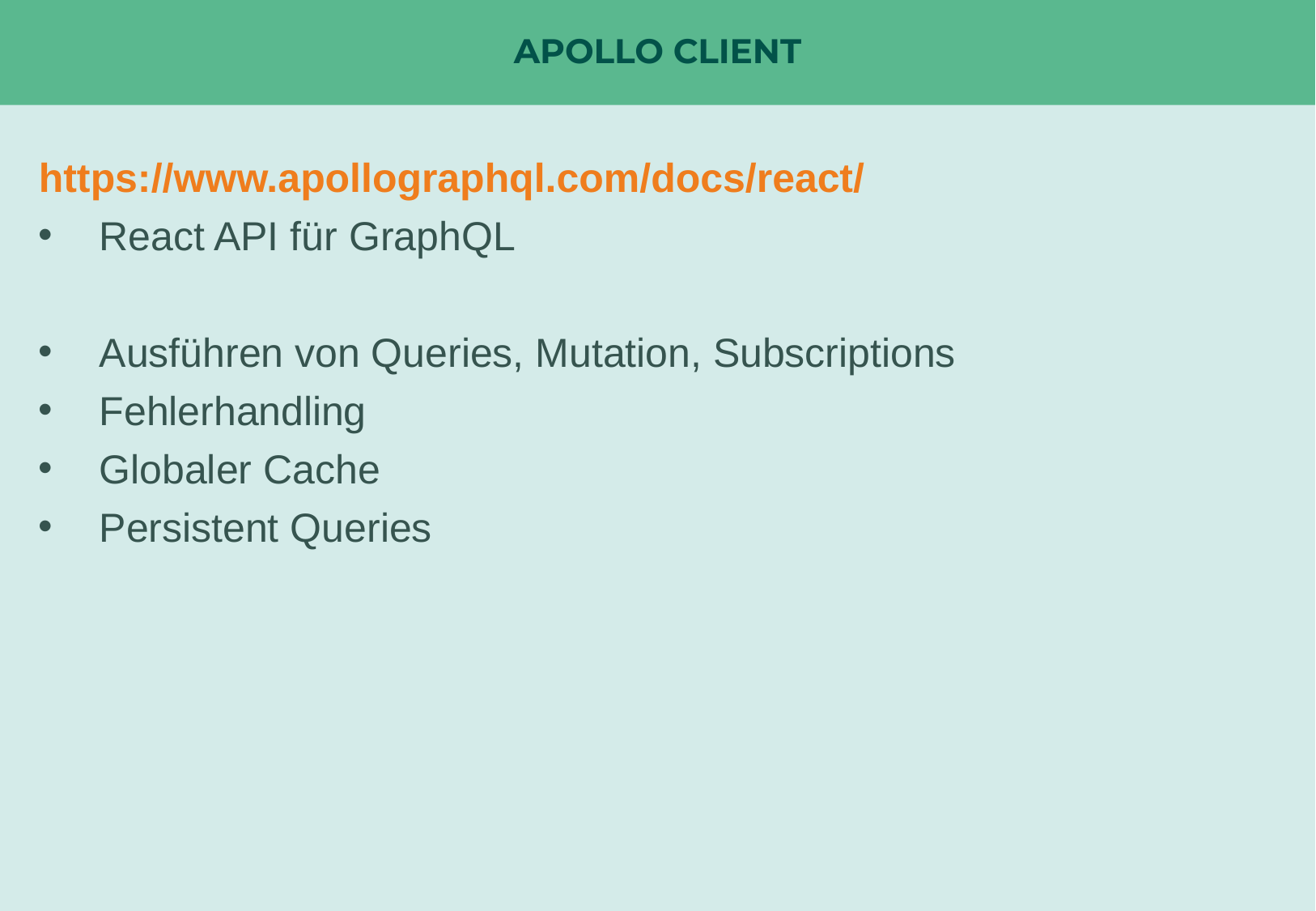

# Apollo Client
https://www.apollographql.com/docs/react/
React API für GraphQL

Ausführen von Queries, Mutation, Subscriptions
Fehlerhandling
Globaler Cache
Persistent Queries